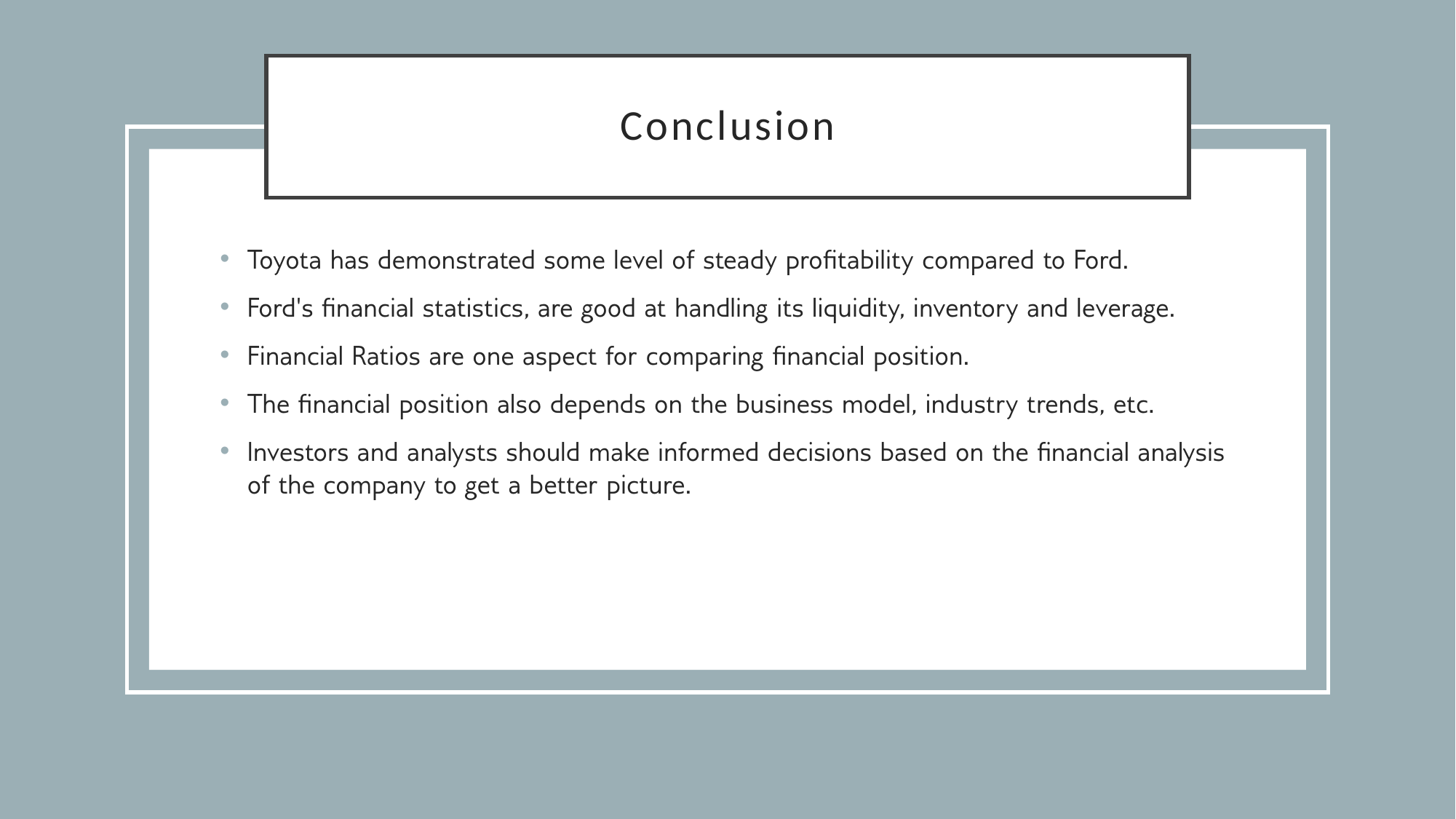

# Conclusion

Toyota has demonstrated some level of steady profitability compared to Ford.
Ford's financial statistics, are good at handling its liquidity, inventory and leverage.
Financial Ratios are one aspect for comparing financial position.
The financial position also depends on the business model, industry trends, etc.
Investors and analysts should make informed decisions based on the financial analysis of the company to get a better picture.